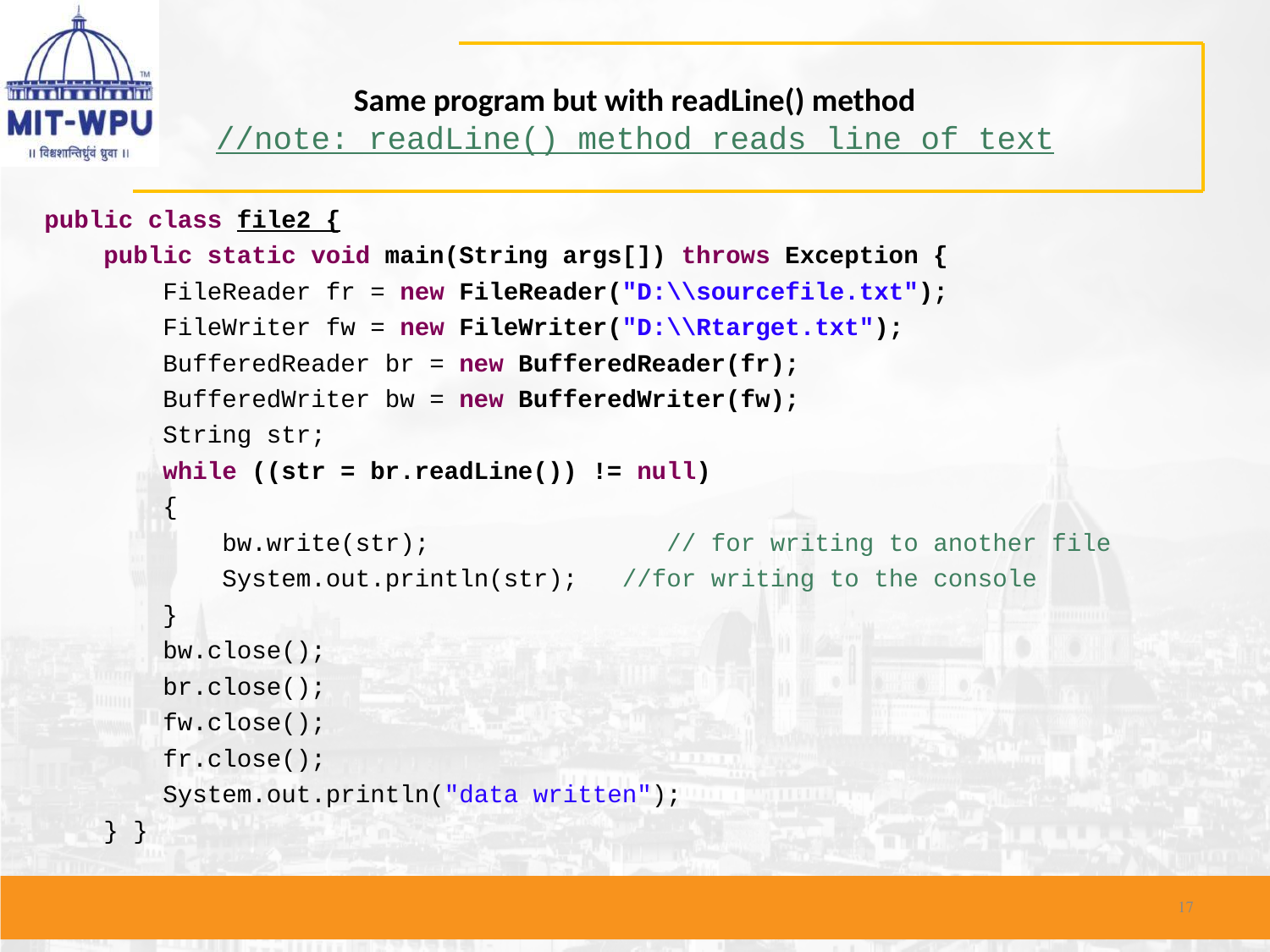

# Same program but with readLine() method //note: readLine() method reads line of text
public class file2 {
    public static void main(String args[]) throws Exception {
        FileReader fr = new FileReader("D:\\sourcefile.txt");
        FileWriter fw = new FileWriter("D:\\Rtarget.txt");
        BufferedReader br = new BufferedReader(fr);
        BufferedWriter bw = new BufferedWriter(fw);
        String str;
        while ((str = br.readLine()) != null)
        {
            bw.write(str);                // for writing to another file
            System.out.println(str);   //for writing to the console
        }
        bw.close();
        br.close();
        fw.close();
        fr.close();
        System.out.println("data written");
    } }

17